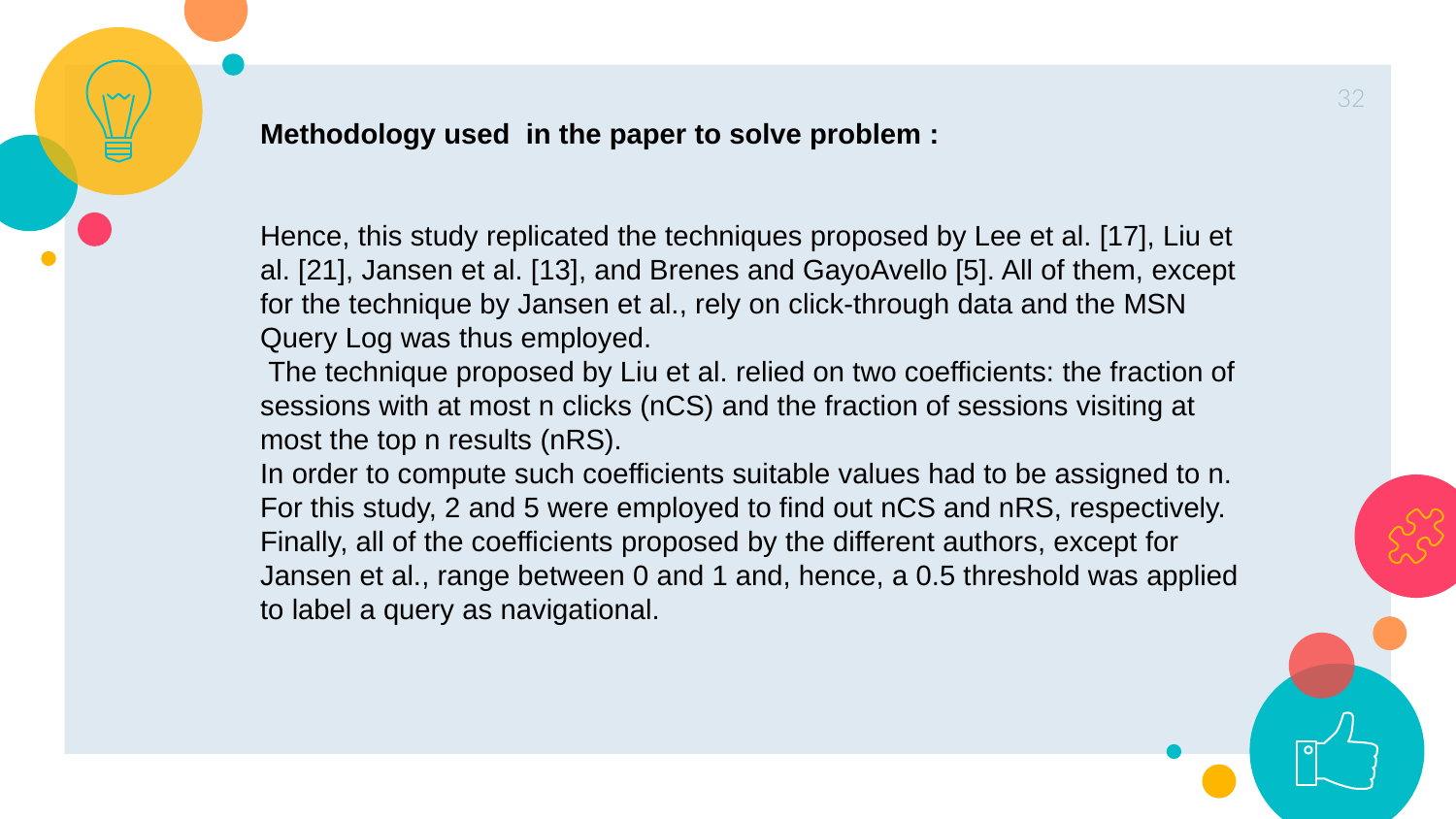

32
Methodology used  in the paper to solve problem :

Hence, this study replicated the techniques proposed by Lee et al. [17], Liu et al. [21], Jansen et al. [13], and Brenes and GayoAvello [5]. All of them, except for the technique by Jansen et al., rely on click-through data and the MSN Query Log was thus employed.
 The technique proposed by Liu et al. relied on two coefficients: the fraction of sessions with at most n clicks (nCS) and the fraction of sessions visiting at most the top n results (nRS).
In order to compute such coefficients suitable values had to be assigned to n. For this study, 2 and 5 were employed to find out nCS and nRS, respectively. Finally, all of the coefficients proposed by the different authors, except for Jansen et al., range between 0 and 1 and, hence, a 0.5 threshold was applied to label a query as navigational.